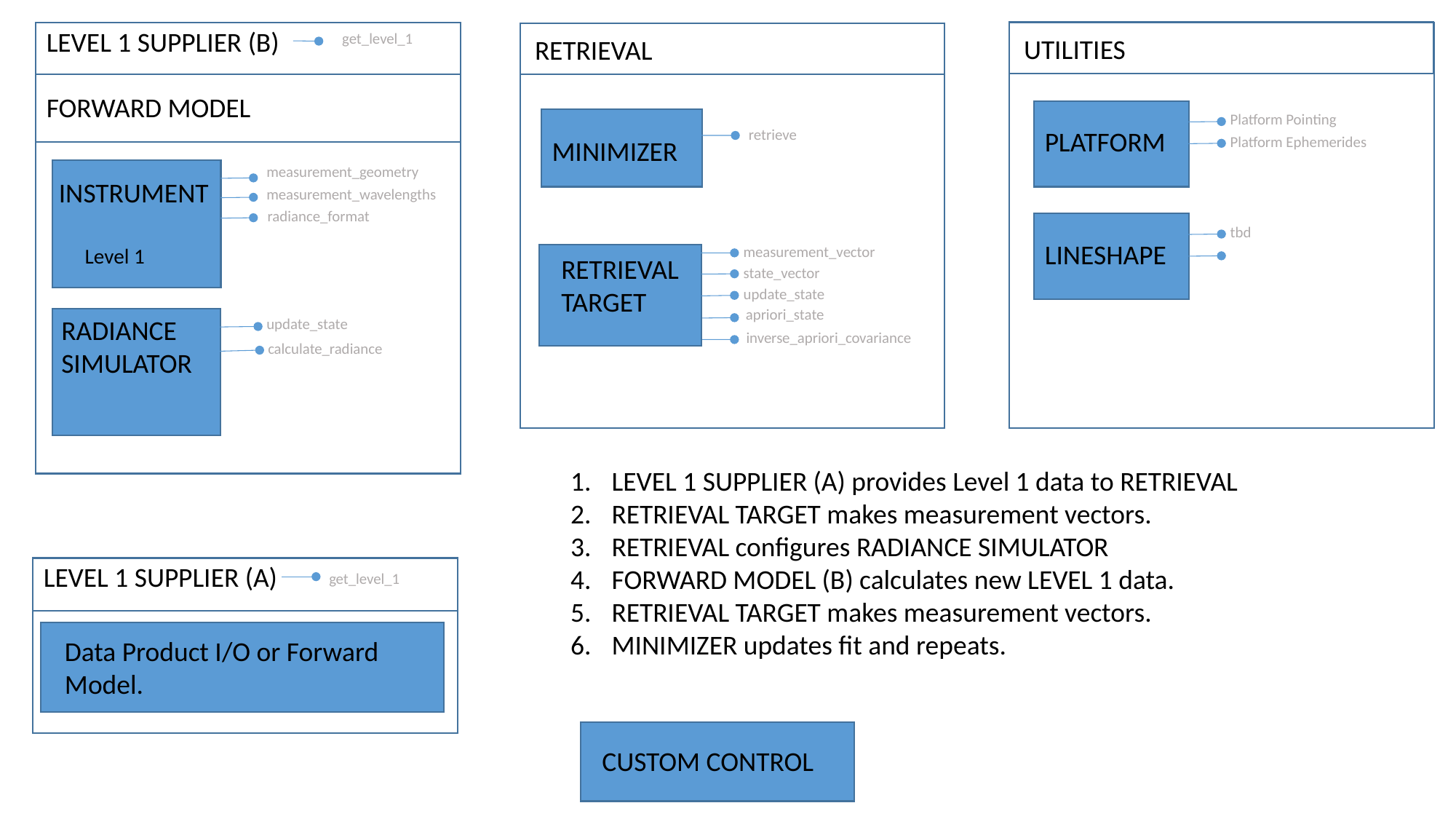

LEVEL 1 SUPPLIER (B)

get_level_1
UTILITIES
RETRIEVAL

FORWARD MODEL

PLATFORM
Platform Pointing

MINIMIZER
retrieve
Platform Ephemerides
measurement_geometry

INSTRUMENT
measurement_wavelengths
radiance_format

LINESHAPE
tbd
measurement_vector
Level 1

RETRIEVAL TARGET
state_vector
update_state
apriori_state
RADIANCE
SIMULATOR

update_state
inverse_apriori_covariance
calculate_radiance
LEVEL 1 SUPPLIER (A) provides Level 1 data to RETRIEVAL
RETRIEVAL TARGET makes measurement vectors.
RETRIEVAL configures RADIANCE SIMULATOR
FORWARD MODEL (B) calculates new LEVEL 1 data.
RETRIEVAL TARGET makes measurement vectors.
MINIMIZER updates fit and repeats.

LEVEL 1 SUPPLIER (A)

get_level_1

Data Product I/O or Forward Model.

CUSTOM CONTROL